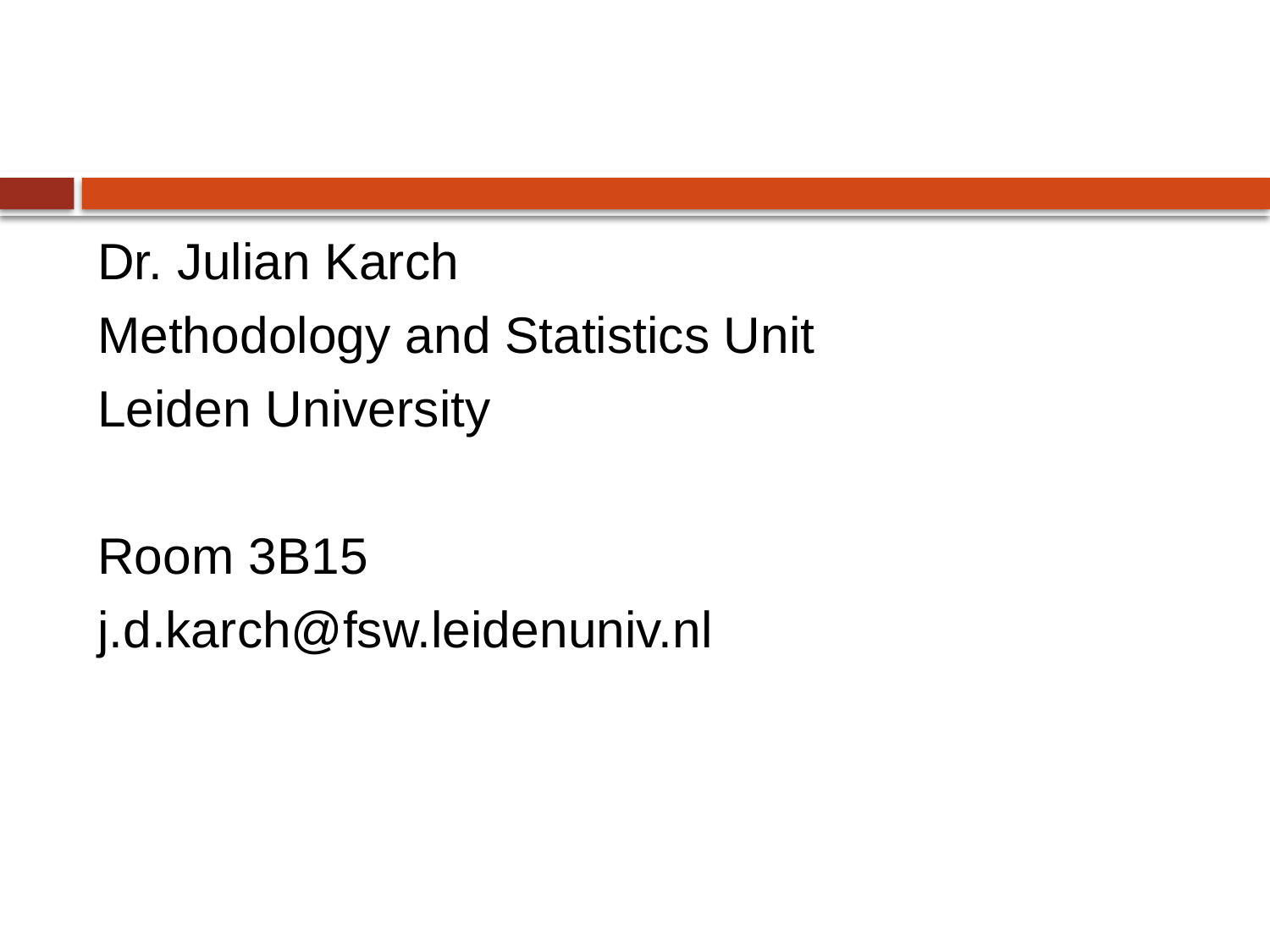

#
Dr. Julian Karch
Methodology and Statistics Unit
Leiden University

Room 3B15
j.d.karch@fsw.leidenuniv.nl